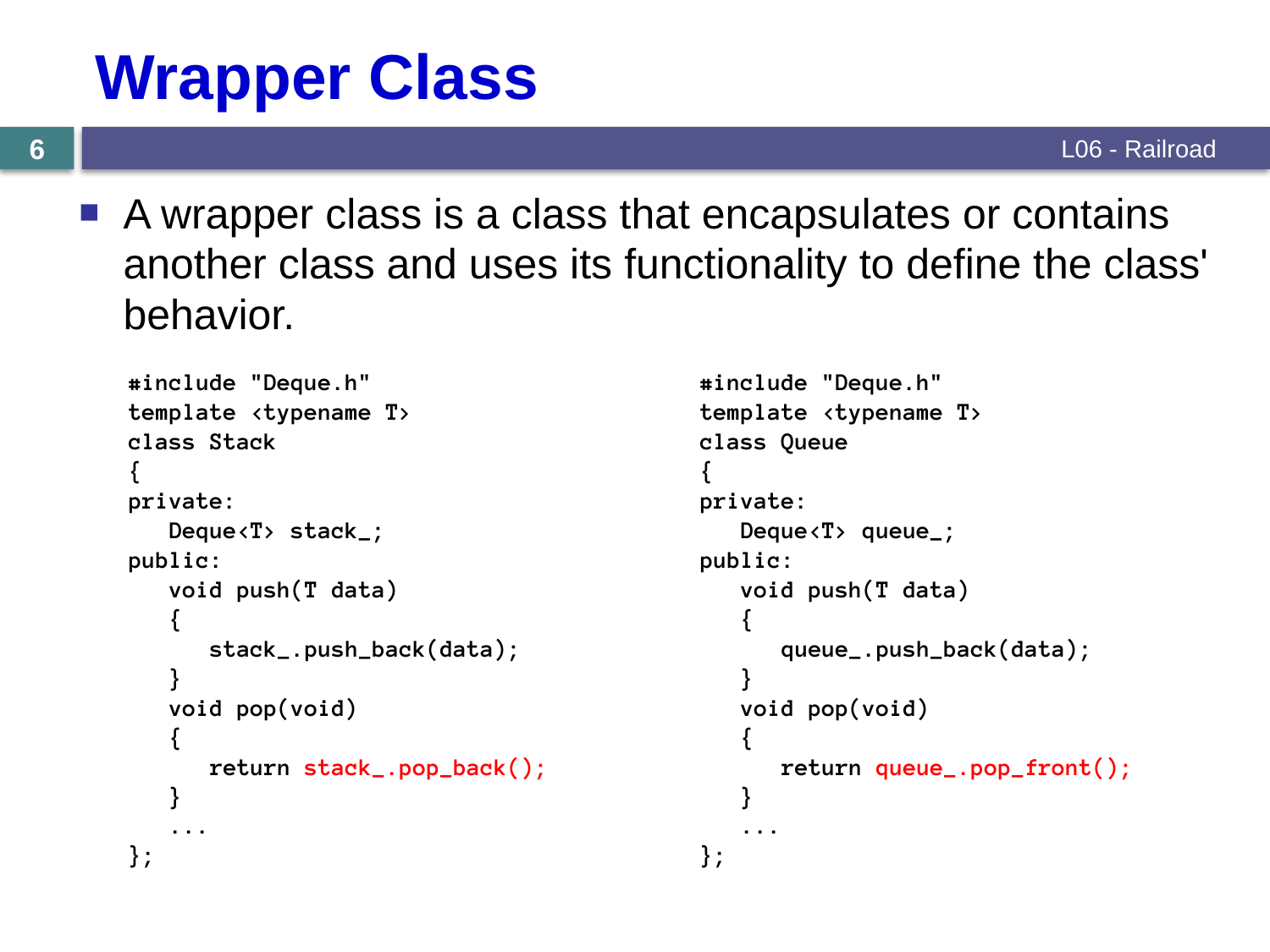

# Wrapper Class
L06 - Railroad
6
A wrapper class is a class that encapsulates or contains another class and uses its functionality to define the class' behavior.
#include "Deque.h"
template <typename T>
class Stack
{
private:
   Deque<T> stack_;
public:
   void push(T data)
   {
      stack_.push_back(data);
   }
   void pop(void)
   {
      return stack_.pop_back();
   }
   ...
};
#include "Deque.h"
template <typename T>
class Queue
{
private:
   Deque<T> queue_;
public:
   void push(T data)
   {
      queue_.push_back(data);
   }
   void pop(void)
   {
      return queue_.pop_front();
   }
   ...
};